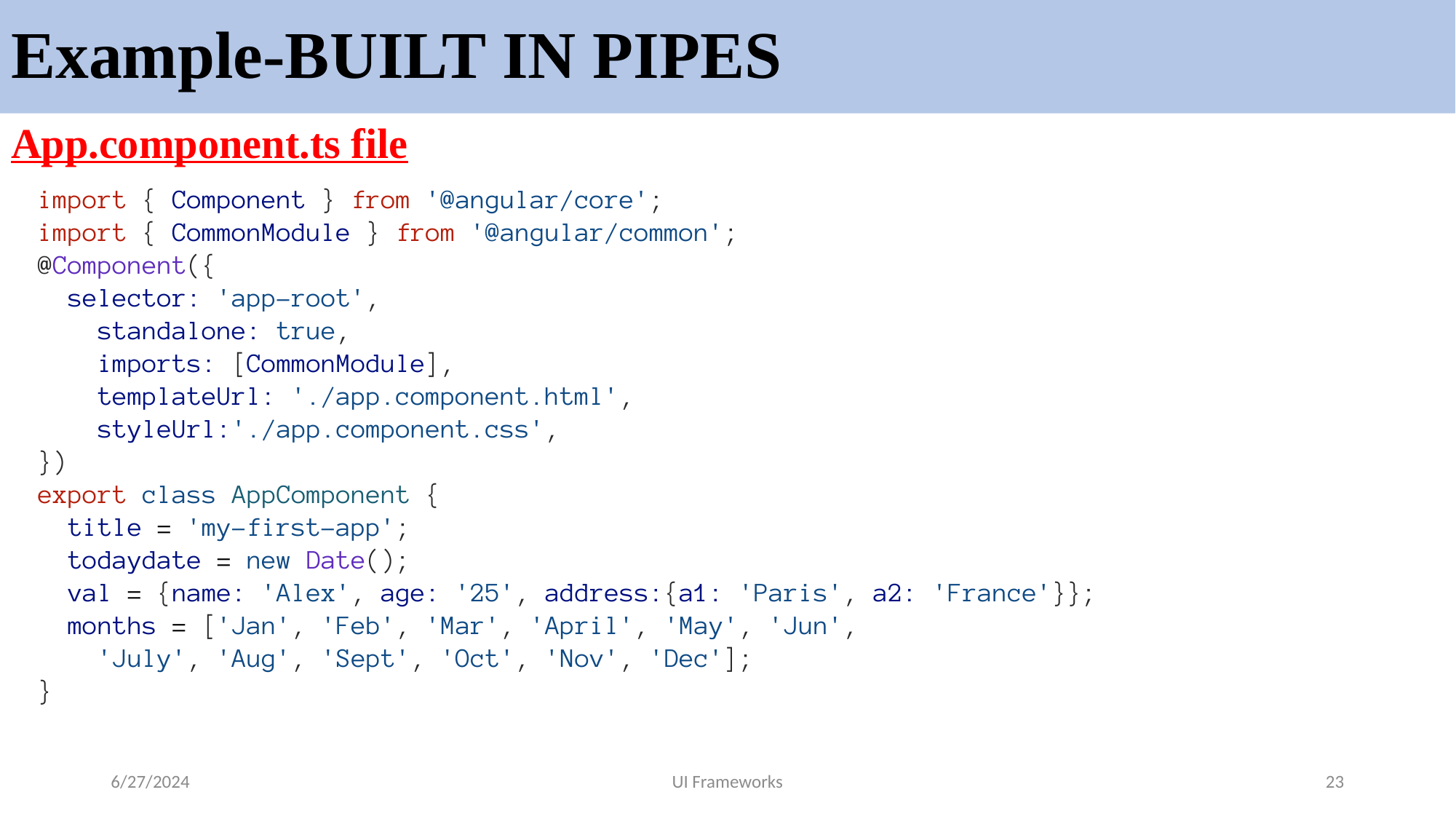

Example-BUILT IN PIPES
# App.component.ts file
import { Component } from '@angular/core';
import { CommonModule } from '@angular/common';
@Component({
  selector: 'app-root',
    standalone: true,
    imports: [CommonModule],
    templateUrl: './app.component.html',
    styleUrl:'./app.component.css',
})
export class AppComponent {
  title = 'my-first-app';
  todaydate = new Date();
  val = {name: 'Alex', age: '25', address:{a1: 'Paris', a2: 'France'}};
  months = ['Jan', 'Feb', 'Mar', 'April', 'May', 'Jun',
    'July', 'Aug', 'Sept', 'Oct', 'Nov', 'Dec'];
}
6/27/2024
UI Frameworks
23